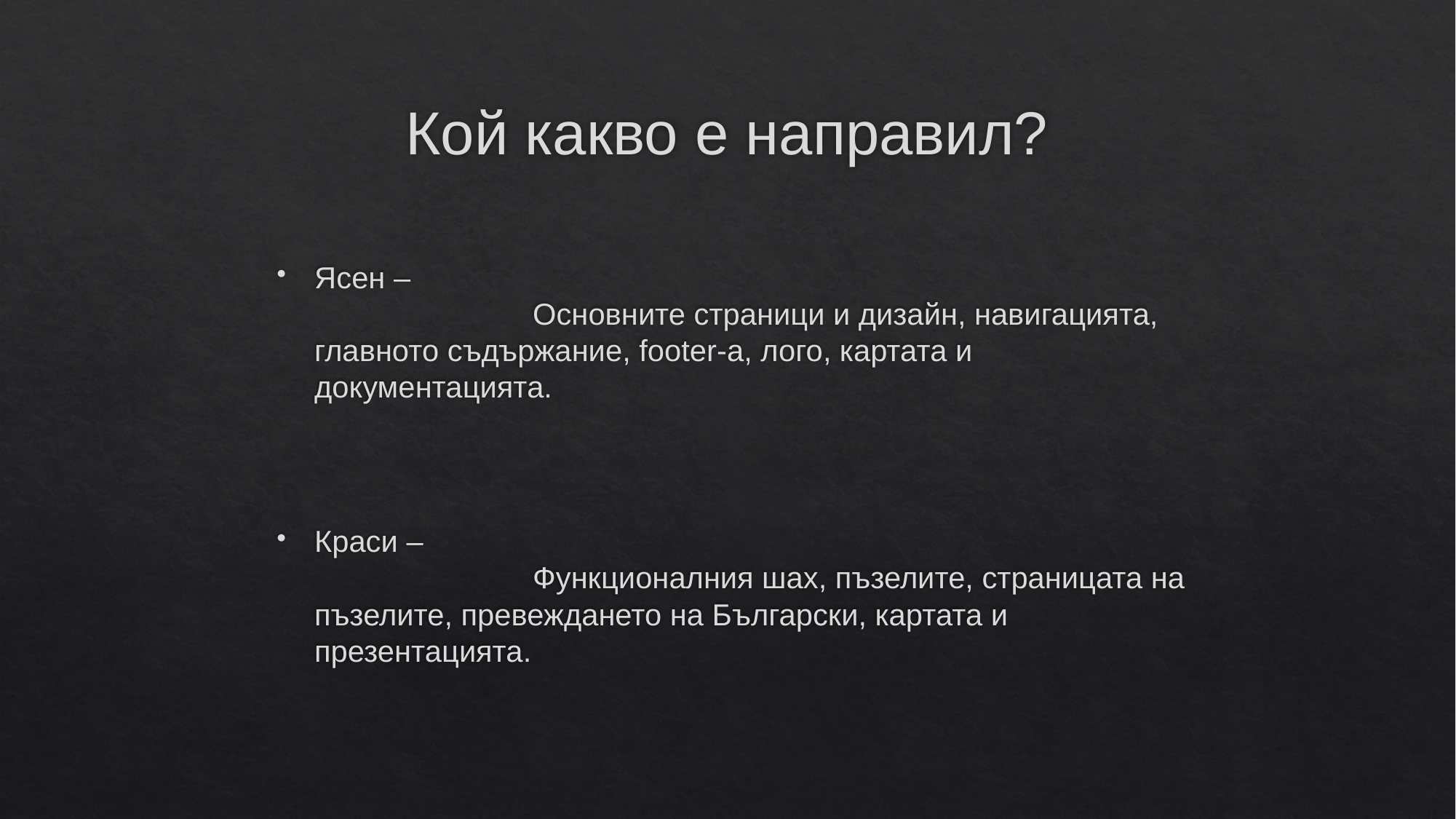

# Кой какво е направил?
Ясен –
		Основните страници и дизайн, навигацията, главното съдържание, footer-а, лого, картата и документацията.

Краси –
		Функционалния шах, пъзелите, страницата на пъзелите, превеждането на Български, картата и презентацията.